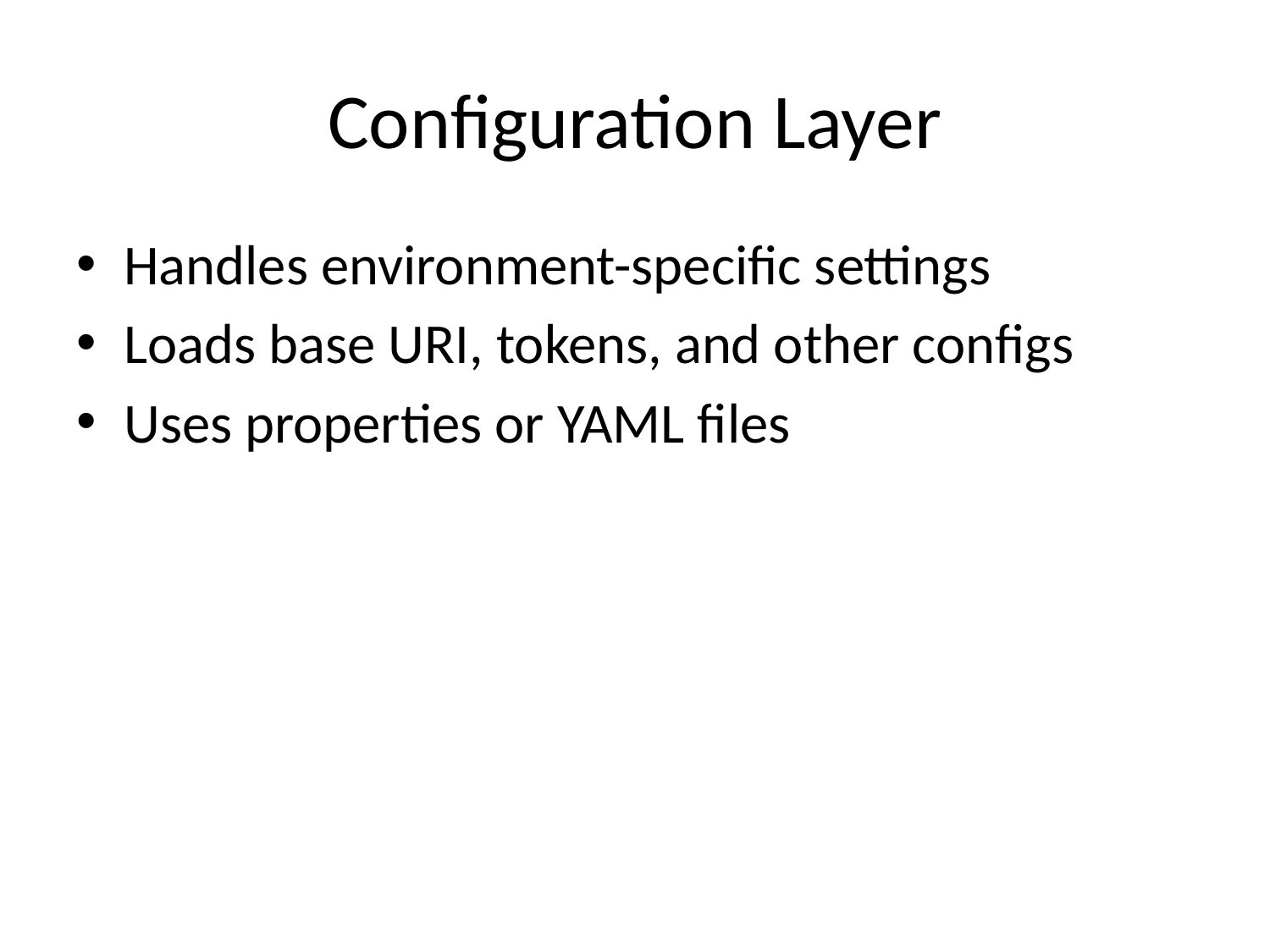

# Configuration Layer
Handles environment-specific settings
Loads base URI, tokens, and other configs
Uses properties or YAML files